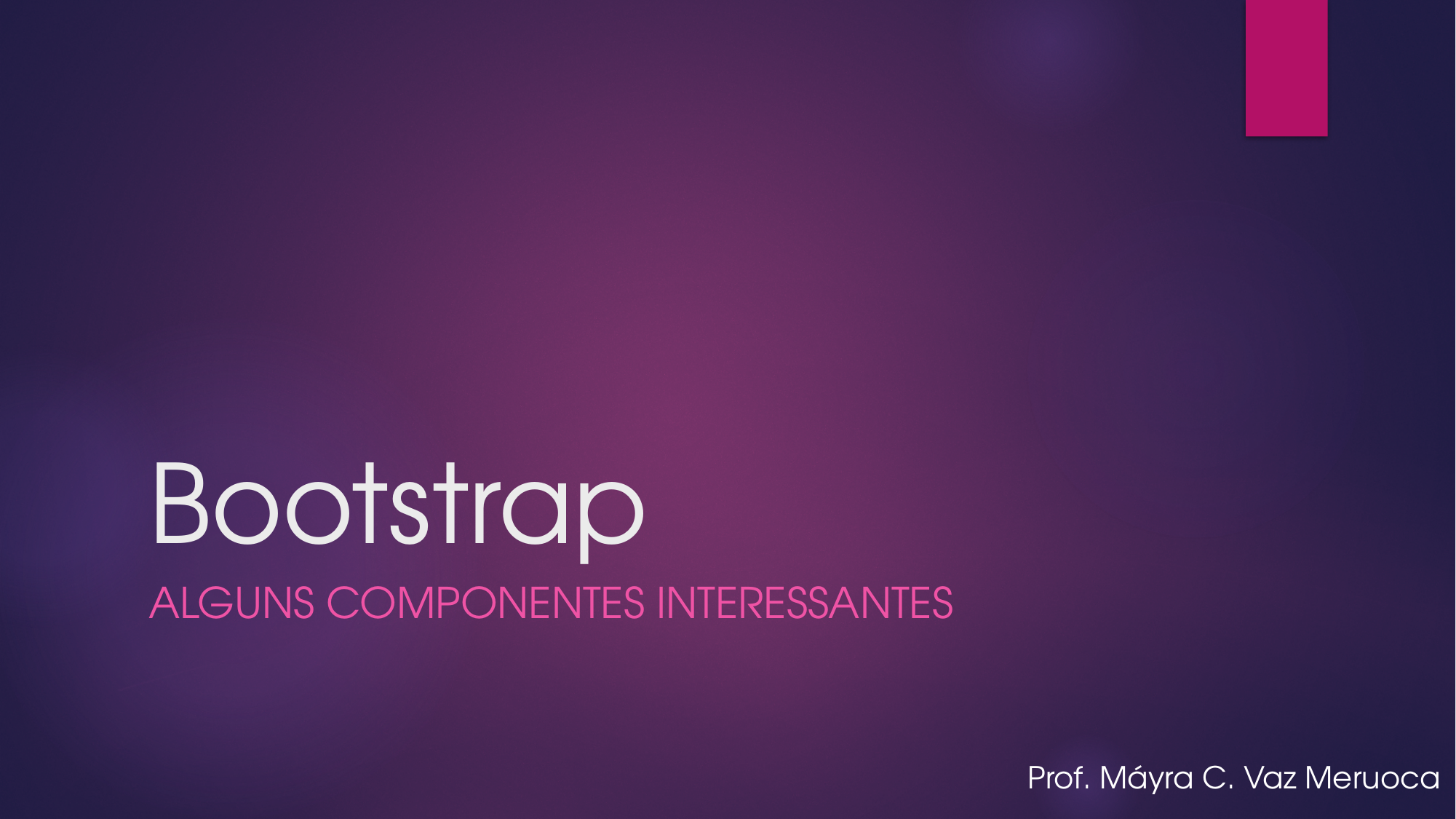

# Bootstrap
Alguns Componentes interessantes

Prof. Máyra C. Vaz Meruoca